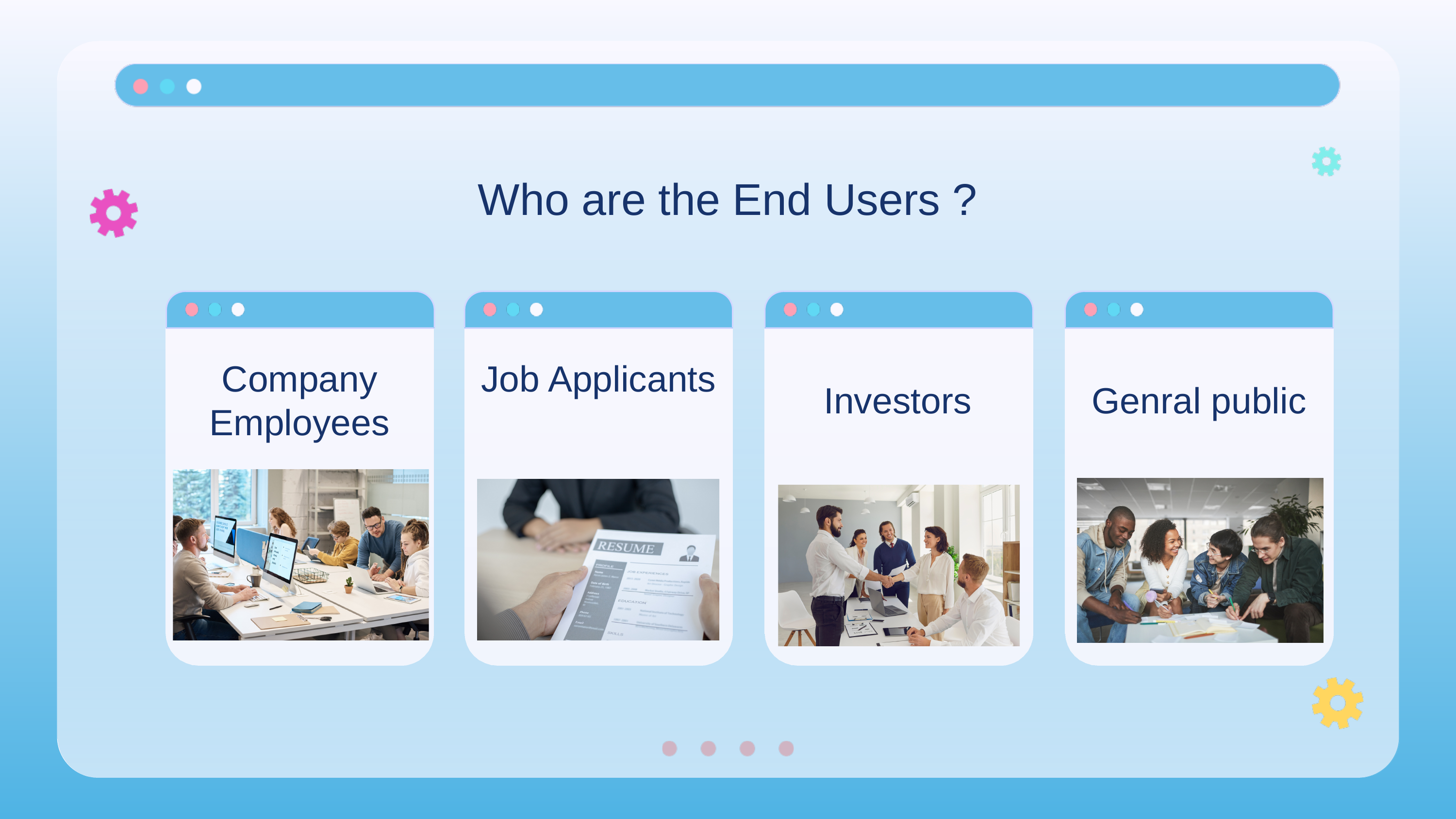

Who are the End Users ?

Company Employees
Job Applicants
Investors
Genral public